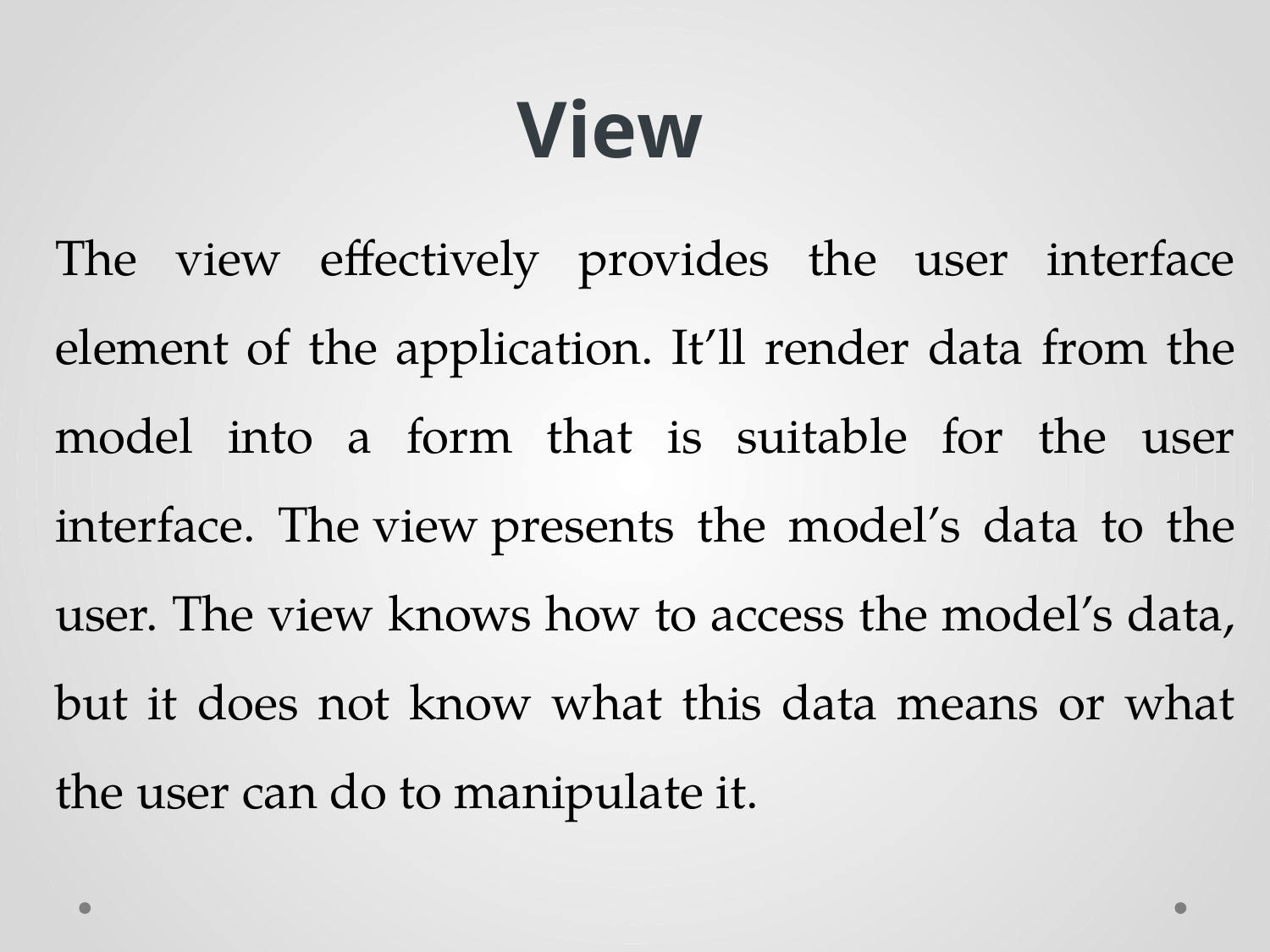

View
The view effectively provides the user interface element of the application. It’ll render data from the model into a form that is suitable for the user interface. The view presents the model’s data to the user. The view knows how to access the model’s data, but it does not know what this data means or what the user can do to manipulate it.